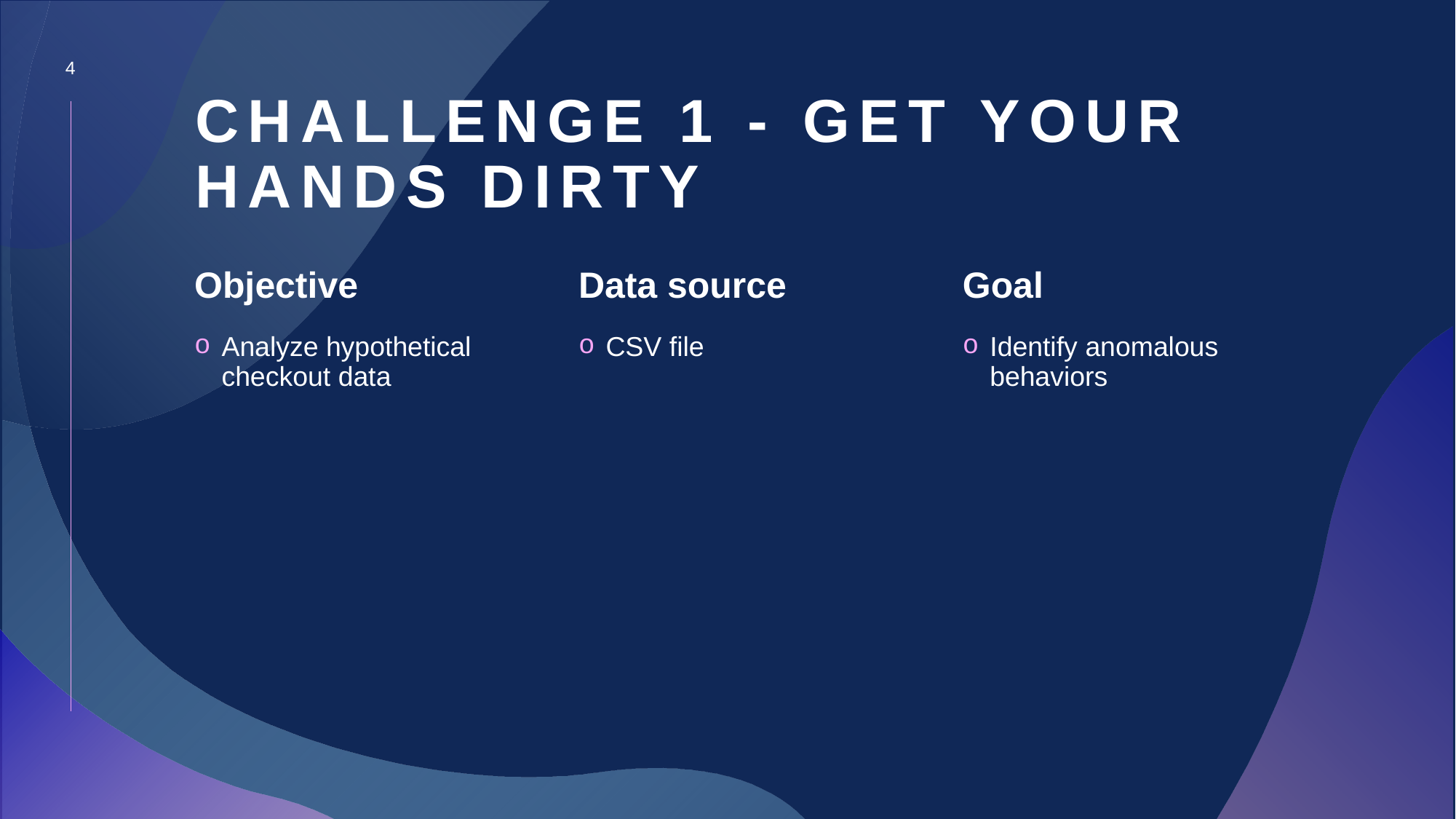

4
# Challenge 1 - Get Your Hands Dirty
Objective
Data source
Goal
Analyze hypothetical checkout data
CSV file

Identify anomalous behaviors